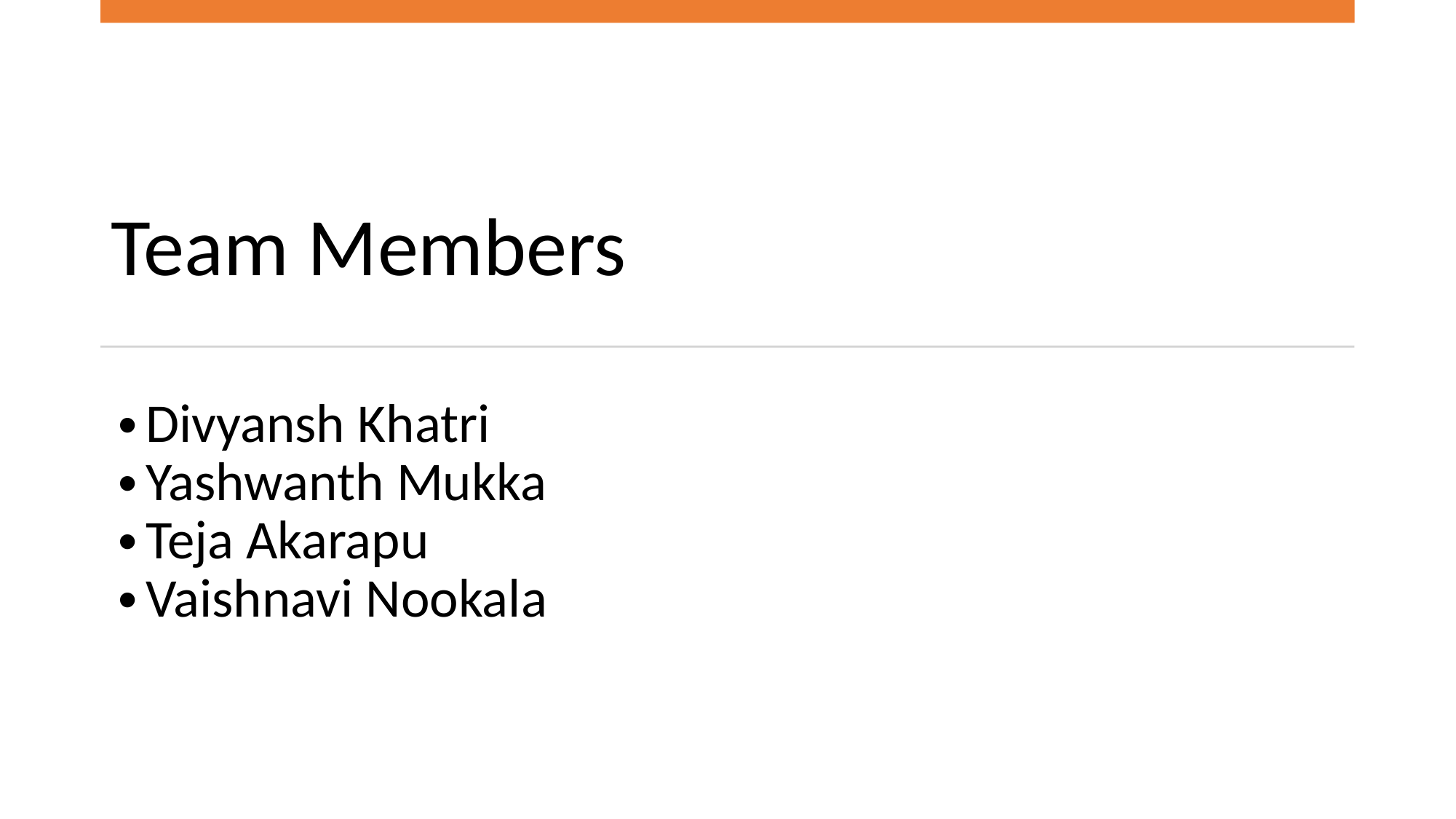

Team Members

Divyansh Khatri
Yashwanth Mukka
Teja Akarapu
Vaishnavi Nookala